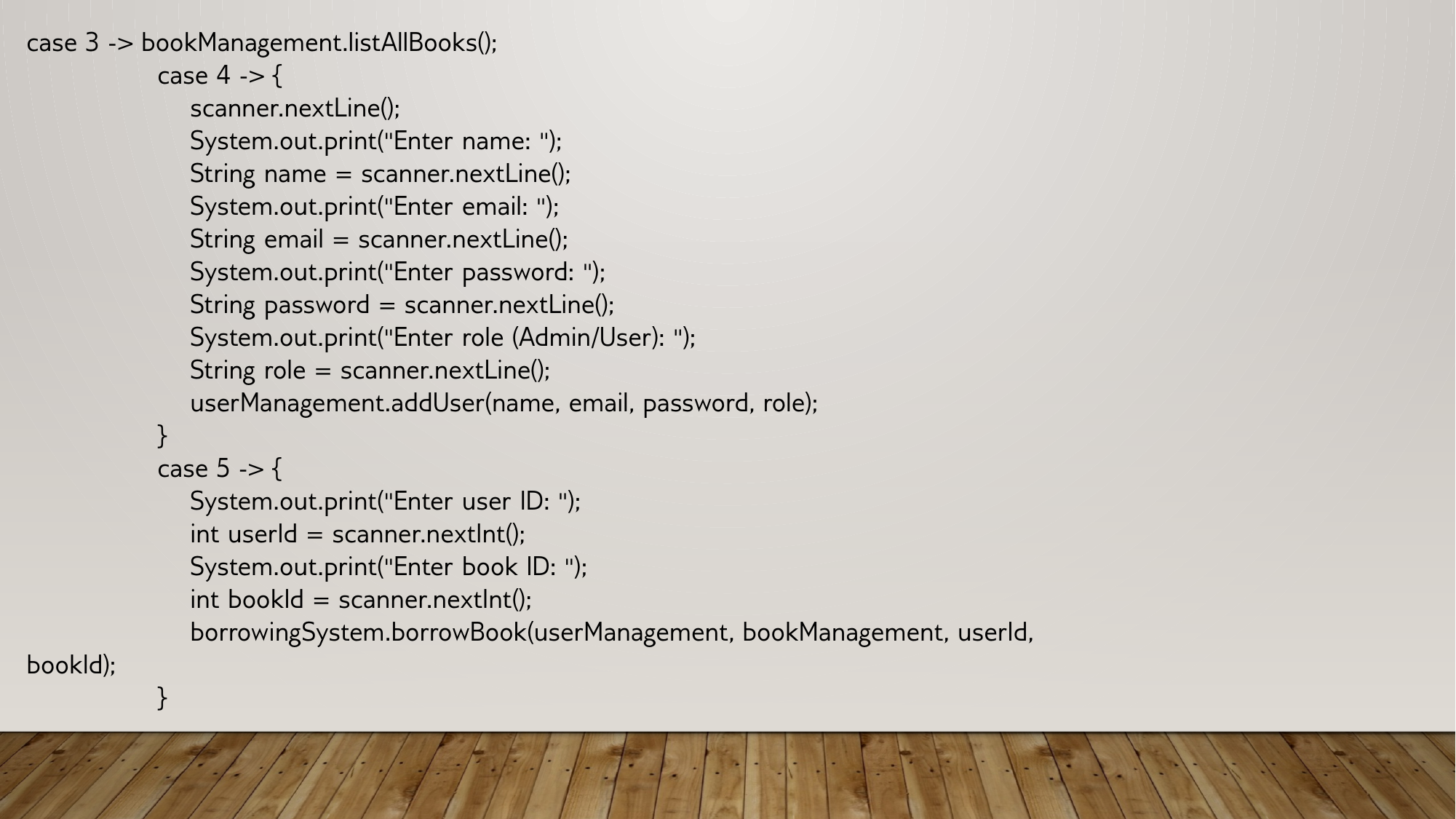

case 3 -> bookManagement.listAllBooks();
                case 4 -> {
                    scanner.nextLine();
                    System.out.print("Enter name: ");
                    String name = scanner.nextLine();
                    System.out.print("Enter email: ");
                    String email = scanner.nextLine();
                    System.out.print("Enter password: ");
                    String password = scanner.nextLine();
                    System.out.print("Enter role (Admin/User): ");
                    String role = scanner.nextLine();
                    userManagement.addUser(name, email, password, role);
                }
                case 5 -> {
                    System.out.print("Enter user ID: ");
                    int userId = scanner.nextInt();
                    System.out.print("Enter book ID: ");
                    int bookId = scanner.nextInt();
                    borrowingSystem.borrowBook(userManagement, bookManagement, userId, bookId);
                }